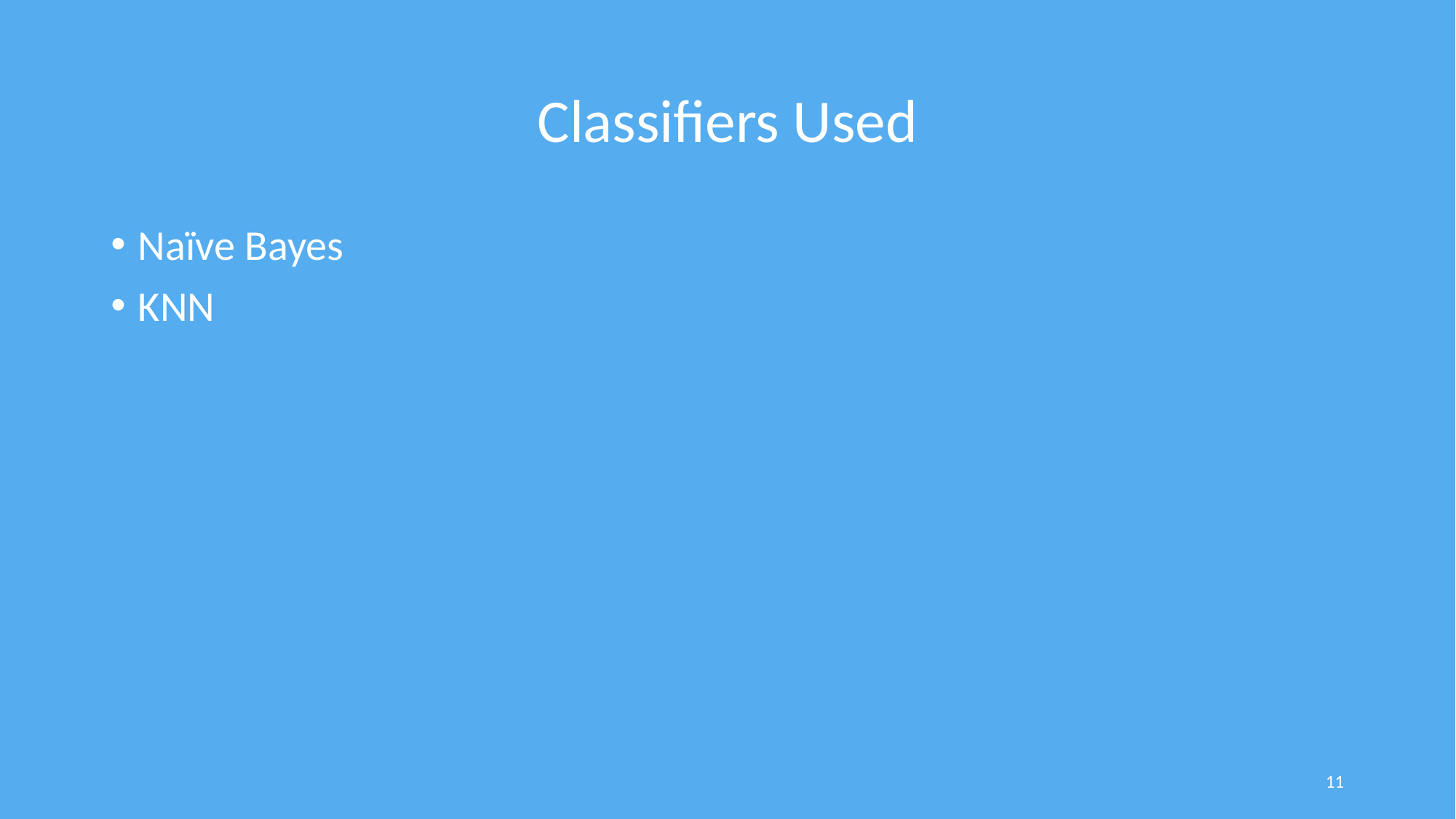

# Classifiers Used
Naïve Bayes
KNN
11